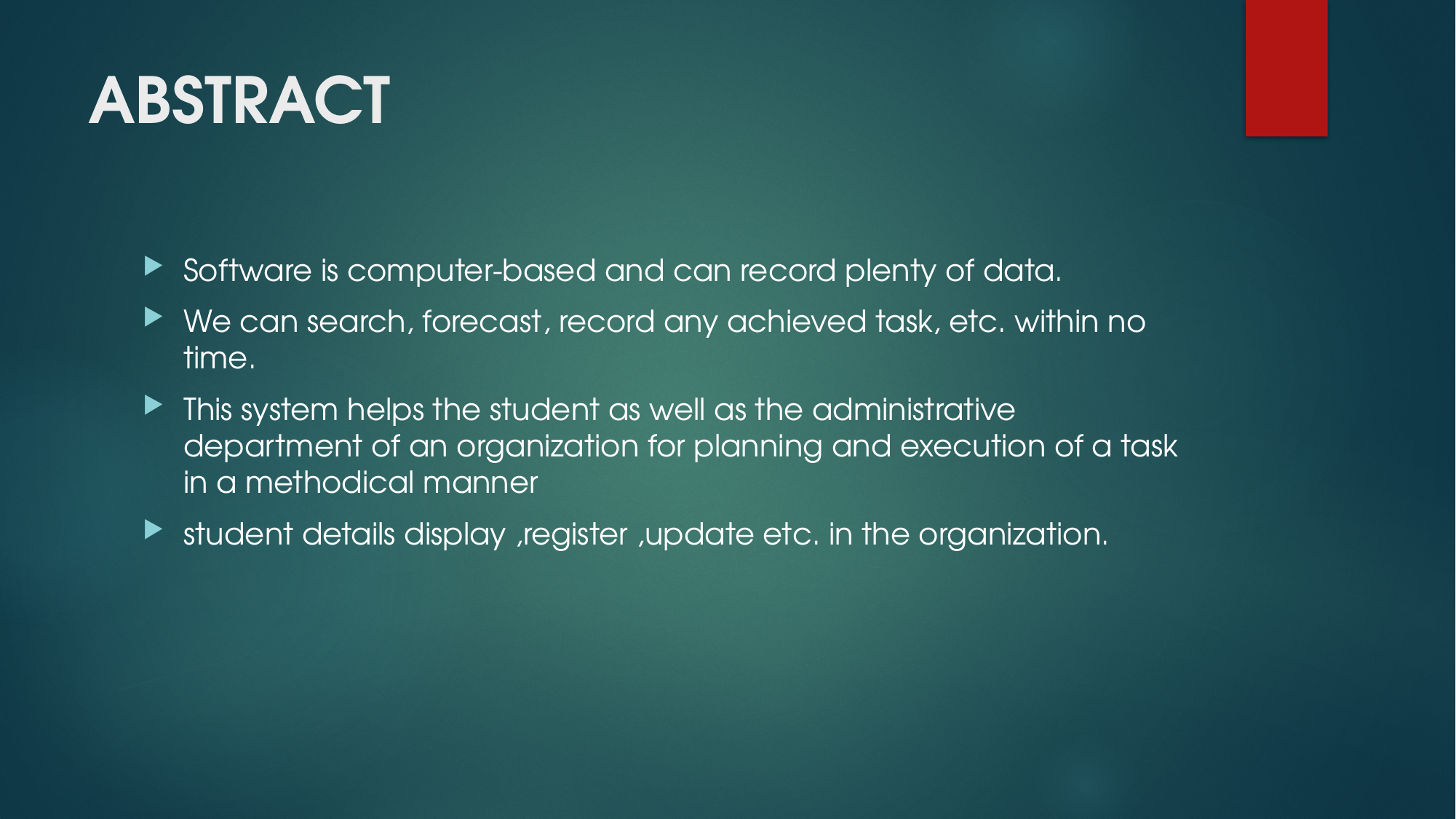

# ABSTRACT
Software is computer-based and can record plenty of data.
We can search, forecast, record any achieved task, etc. within no time.
This system helps the student as well as the administrative department of an organization for planning and execution of a task in a methodical manner
student details display ,register ,update etc. in the organization.